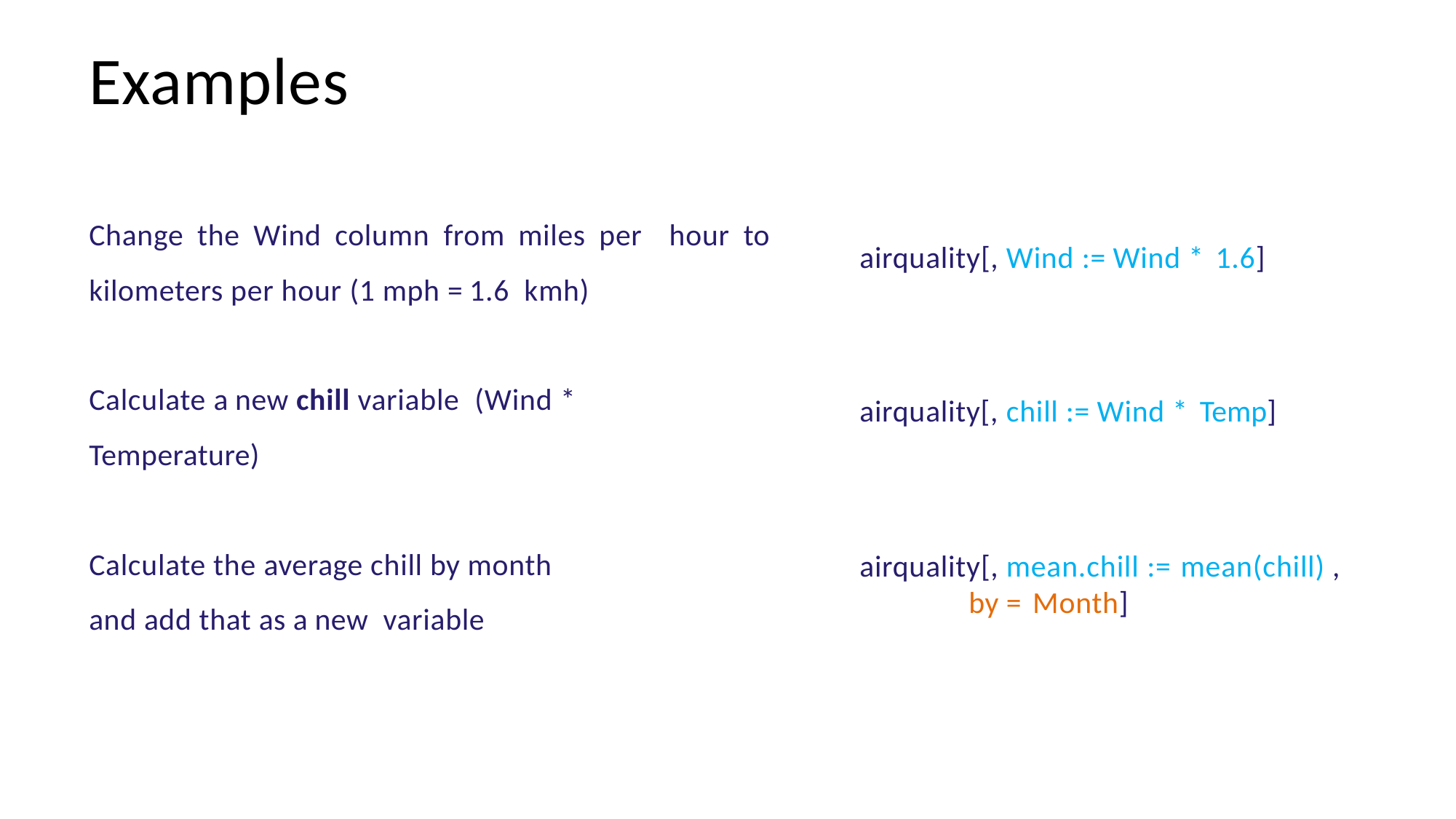

# Examples
Change the Wind column from miles per  hour to kilometers per hour (1 mph = 1.6  kmh)

Calculate a new chill variable  (Wind * Temperature)

Calculate the average chill by month  and add that as a new variable
airquality[, Wind := Wind * 1.6]

airquality[, chill := Wind * Temp]

airquality[, mean.chill := mean(chill) ,
	by = Month]